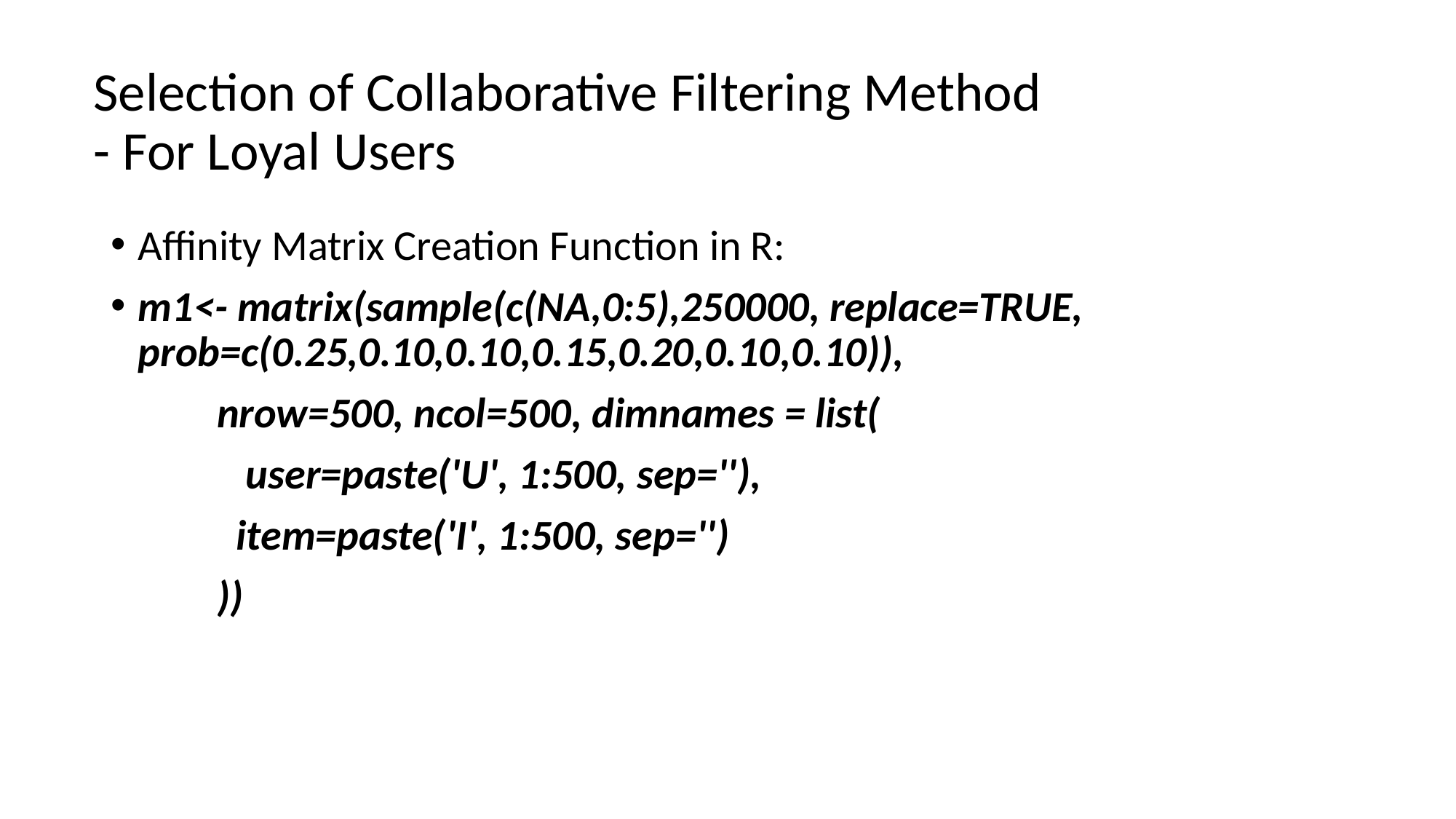

Selection of Collaborative Filtering Method
- For Loyal Users
Affinity Matrix Creation Function in R:
m1<- matrix(sample(c(NA,0:5),250000, replace=TRUE, prob=c(0.25,0.10,0.10,0.15,0.20,0.10,0.10)),
           nrow=500, ncol=500, dimnames = list(
              user=paste('U', 1:500, sep=''),
             item=paste('I', 1:500, sep='')
           ))